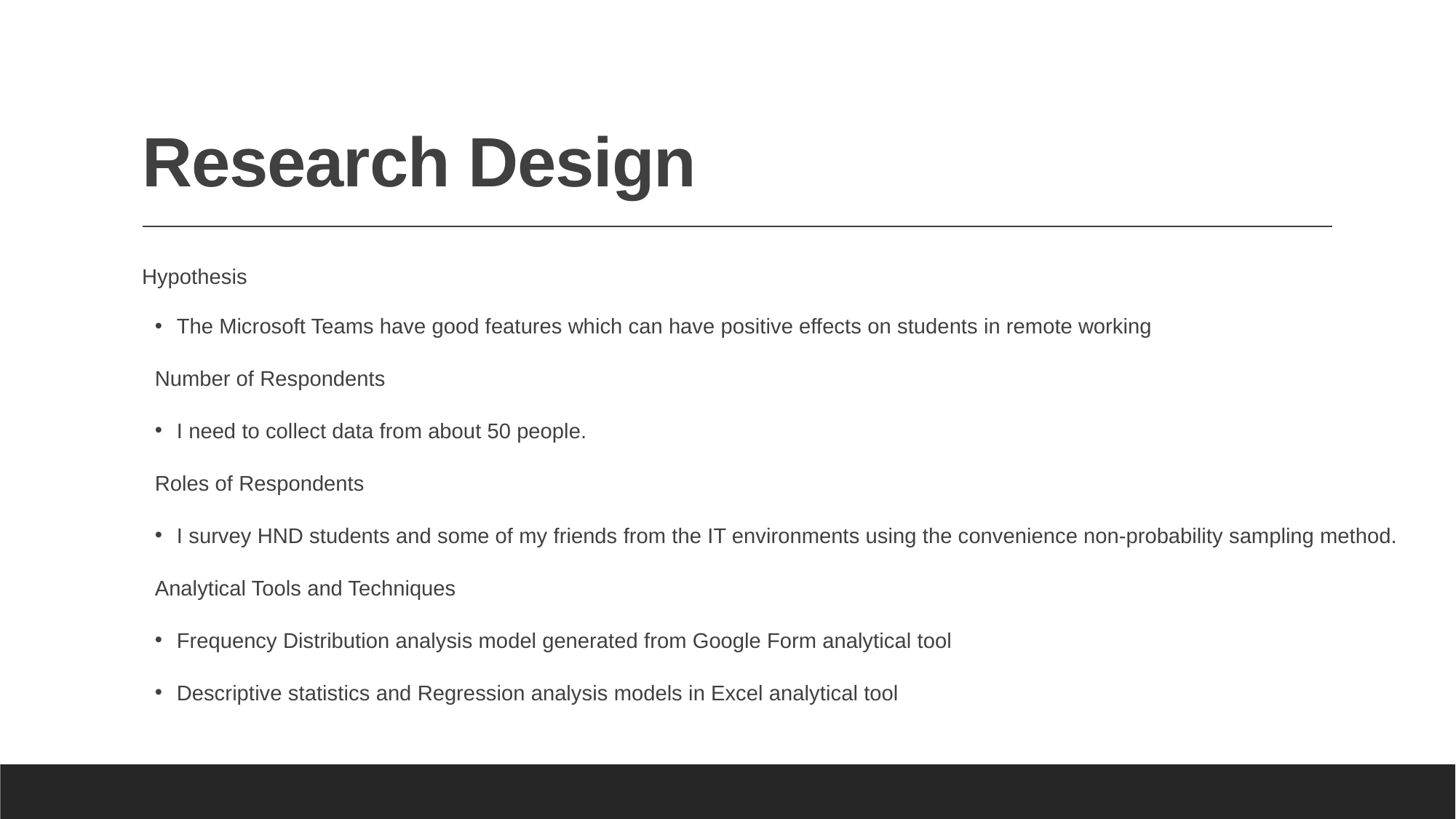

# Research Design
Hypothesis
The Microsoft Teams have good features which can have positive effects on students in remote working
Number of Respondents
I need to collect data from about 50 people.
Roles of Respondents
I survey HND students and some of my friends from the IT environments using the convenience non-probability sampling method.
Analytical Tools and Techniques
Frequency Distribution analysis model generated from Google Form analytical tool
Descriptive statistics and Regression analysis models in Excel analytical tool